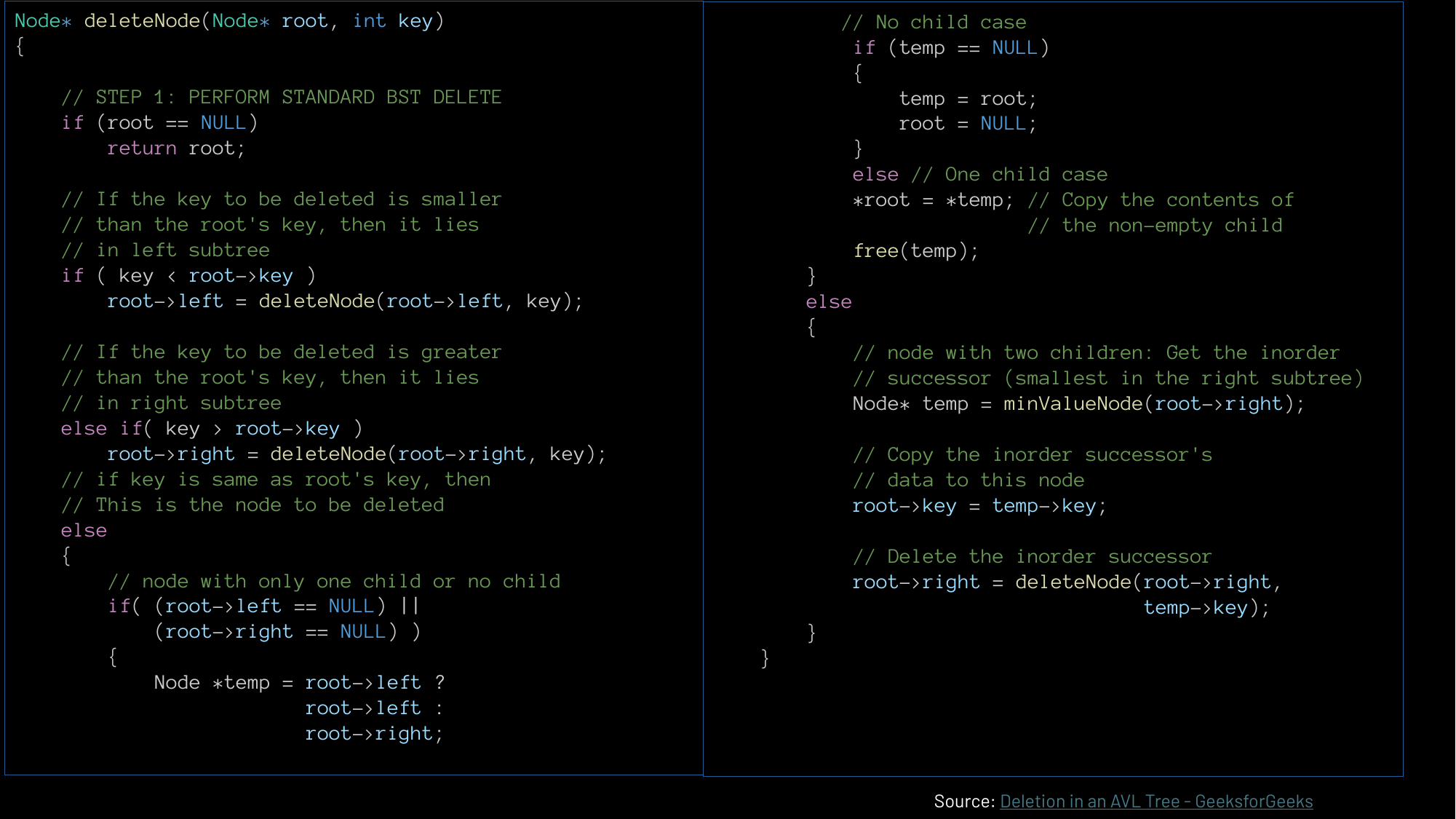

Node* deleteNode(Node* root, int key)
{

    // STEP 1: PERFORM STANDARD BST DELETE
    if (root == NULL)
        return root;

    // If the key to be deleted is smaller
    // than the root's key, then it lies
    // in left subtree
    if ( key < root->key )
        root->left = deleteNode(root->left, key);

    // If the key to be deleted is greater
    // than the root's key, then it lies
    // in right subtree
    else if( key > root->key )
        root->right = deleteNode(root->right, key);
    // if key is same as root's key, then
    // This is the node to be deleted
    else
    {
        // node with only one child or no child
        if( (root->left == NULL) ||
            (root->right == NULL) )
        {
            Node *temp = root->left ?
                         root->left :
                         root->right;

           // No child case
            if (temp == NULL)
            {
                temp = root;
                root = NULL;
            }
            else // One child case
            *root = *temp; // Copy the contents of
                           // the non-empty child
            free(temp);
        }
        else
        {
            // node with two children: Get the inorder
            // successor (smallest in the right subtree)
            Node* temp = minValueNode(root->right);

            // Copy the inorder successor's
            // data to this node
            root->key = temp->key;

            // Delete the inorder successor
            root->right = deleteNode(root->right,
                                     temp->key);
        }
    }

Source: Deletion in an AVL Tree - GeeksforGeeks